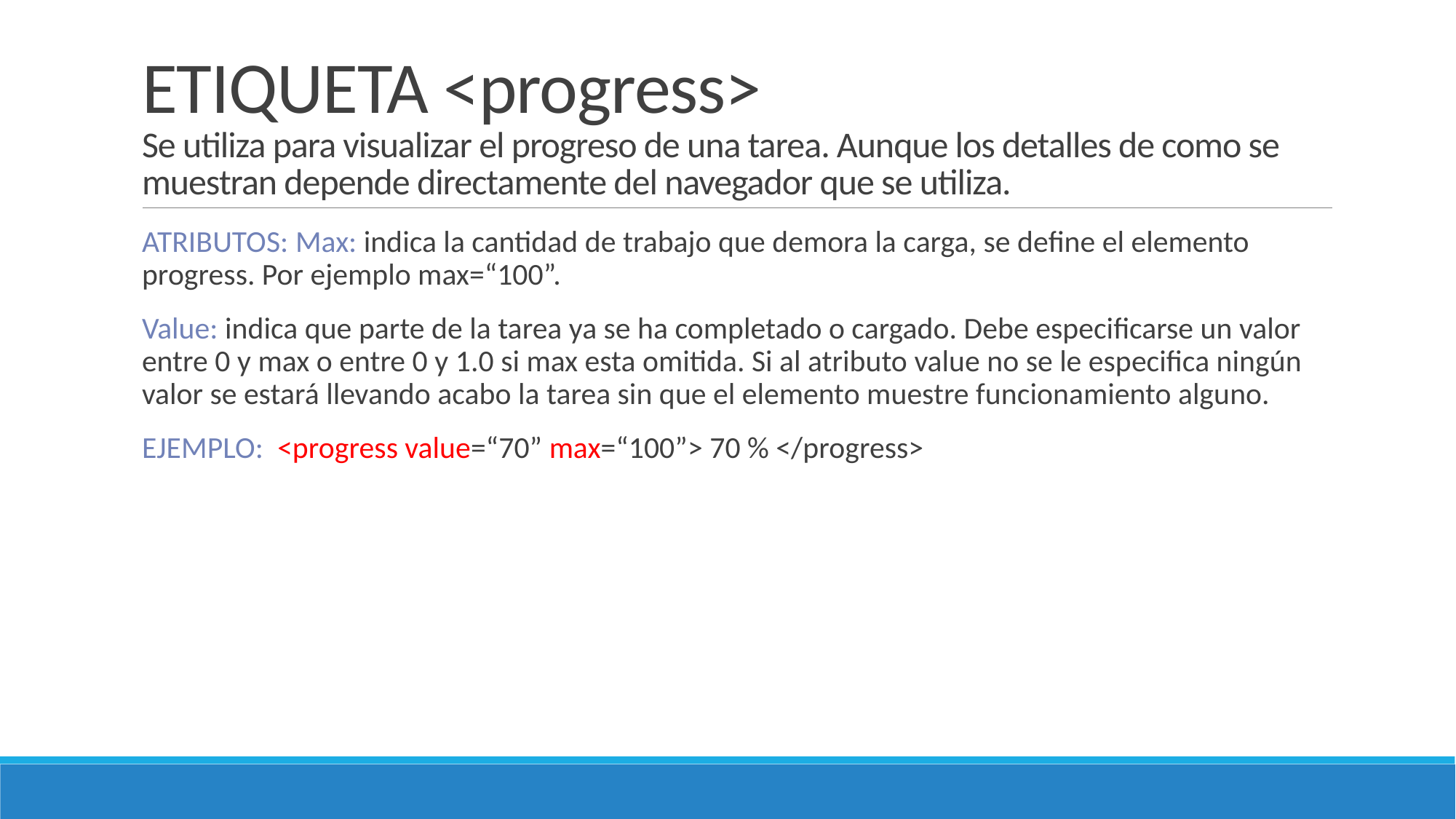

# ETIQUETA <progress> Se utiliza para visualizar el progreso de una tarea. Aunque los detalles de como se muestran depende directamente del navegador que se utiliza.
ATRIBUTOS: Max: indica la cantidad de trabajo que demora la carga, se define el elemento progress. Por ejemplo max=“100”.
Value: indica que parte de la tarea ya se ha completado o cargado. Debe especificarse un valor entre 0 y max o entre 0 y 1.0 si max esta omitida. Si al atributo value no se le especifica ningún valor se estará llevando acabo la tarea sin que el elemento muestre funcionamiento alguno.
EJEMPLO:  <progress value=“70” max=“100”> 70 % </progress>